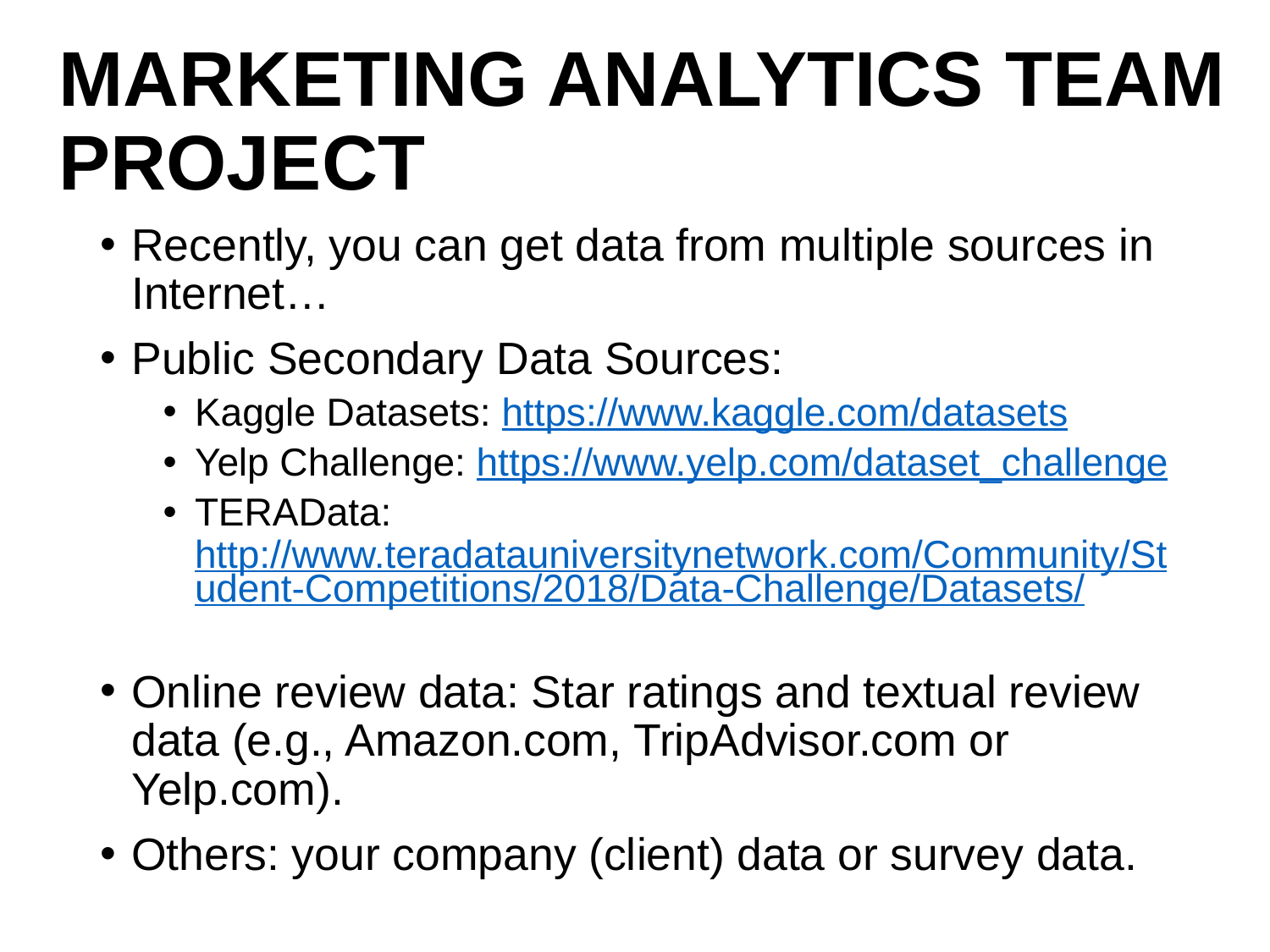

# Marketing Analytics Team Project
Recently, you can get data from multiple sources in Internet…
Public Secondary Data Sources:
Kaggle Datasets: https://www.kaggle.com/datasets
Yelp Challenge: https://www.yelp.com/dataset_challenge
TERAData: http://www.teradatauniversitynetwork.com/Community/Student-Competitions/2018/Data-Challenge/Datasets/
Online review data: Star ratings and textual review data (e.g., Amazon.com, TripAdvisor.com or Yelp.com).
Others: your company (client) data or survey data.